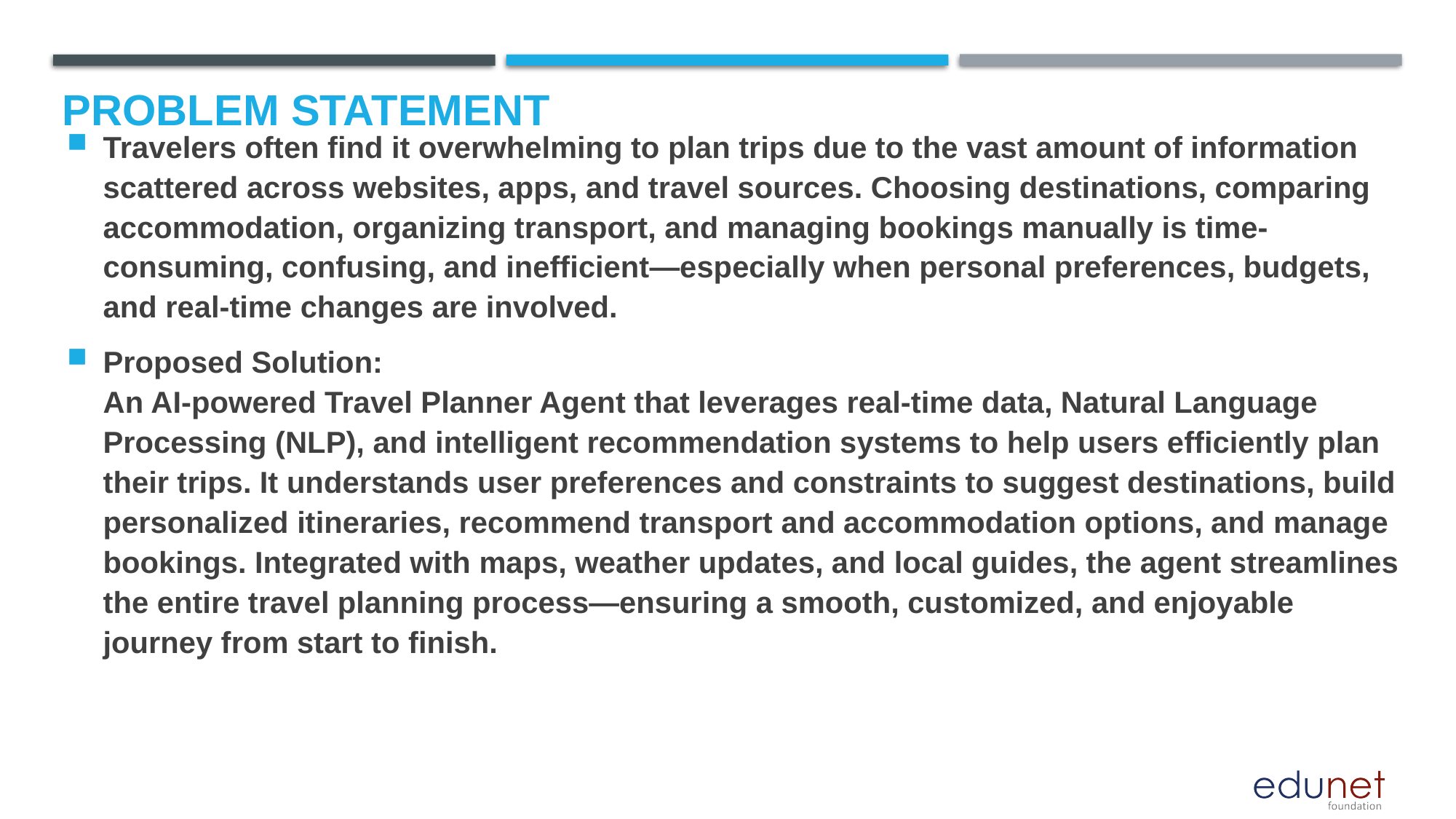

# Problem Statement
Travelers often find it overwhelming to plan trips due to the vast amount of information scattered across websites, apps, and travel sources. Choosing destinations, comparing accommodation, organizing transport, and managing bookings manually is time-consuming, confusing, and inefficient—especially when personal preferences, budgets, and real-time changes are involved.
Proposed Solution:
An AI-powered Travel Planner Agent that leverages real-time data, Natural Language Processing (NLP), and intelligent recommendation systems to help users efficiently plan their trips. It understands user preferences and constraints to suggest destinations, build personalized itineraries, recommend transport and accommodation options, and manage bookings. Integrated with maps, weather updates, and local guides, the agent streamlines the entire travel planning process—ensuring a smooth, customized, and enjoyable journey from start to finish.